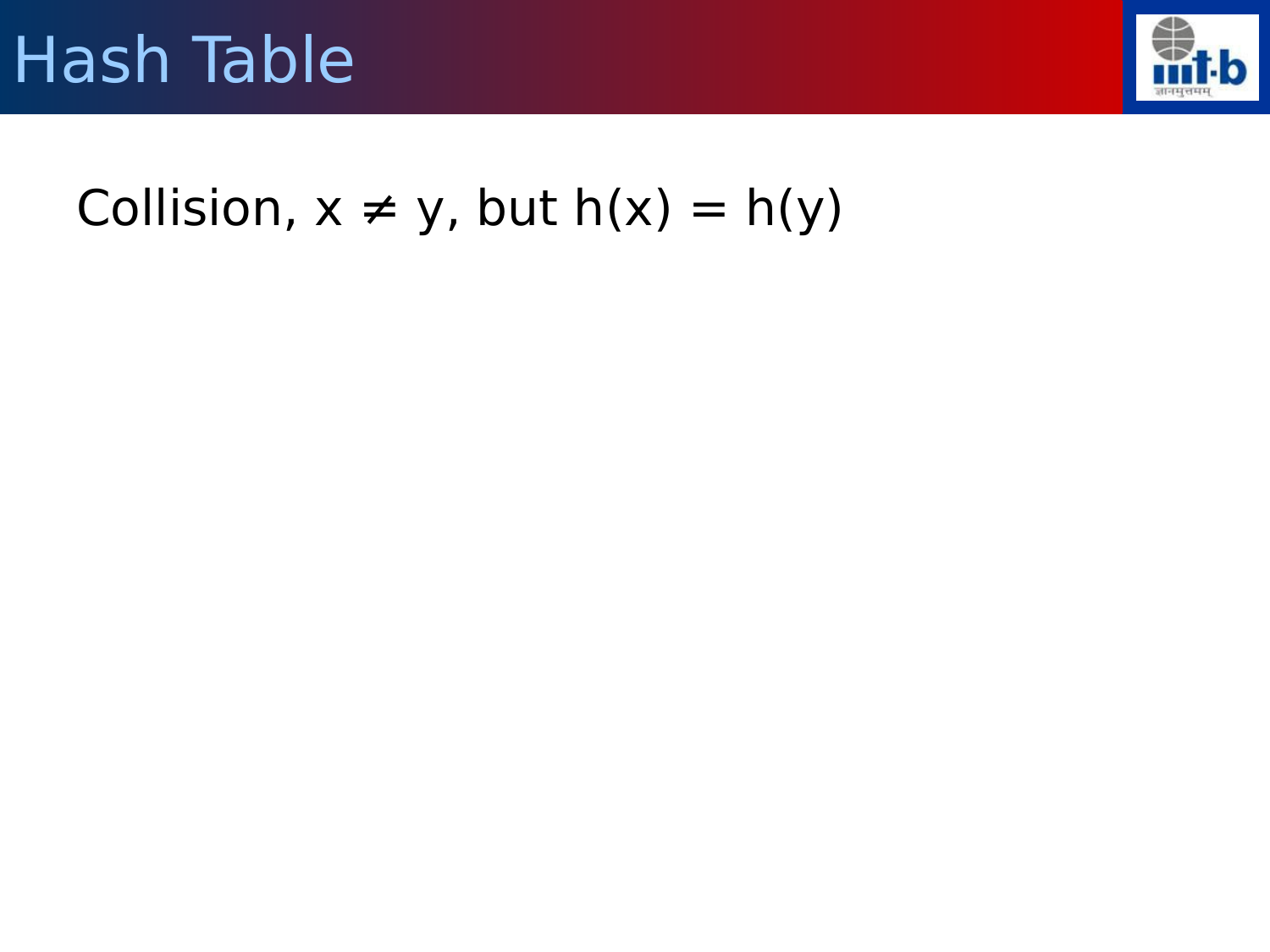

Hash Table
Collision, x ≠ y, but h(x) = h(y)